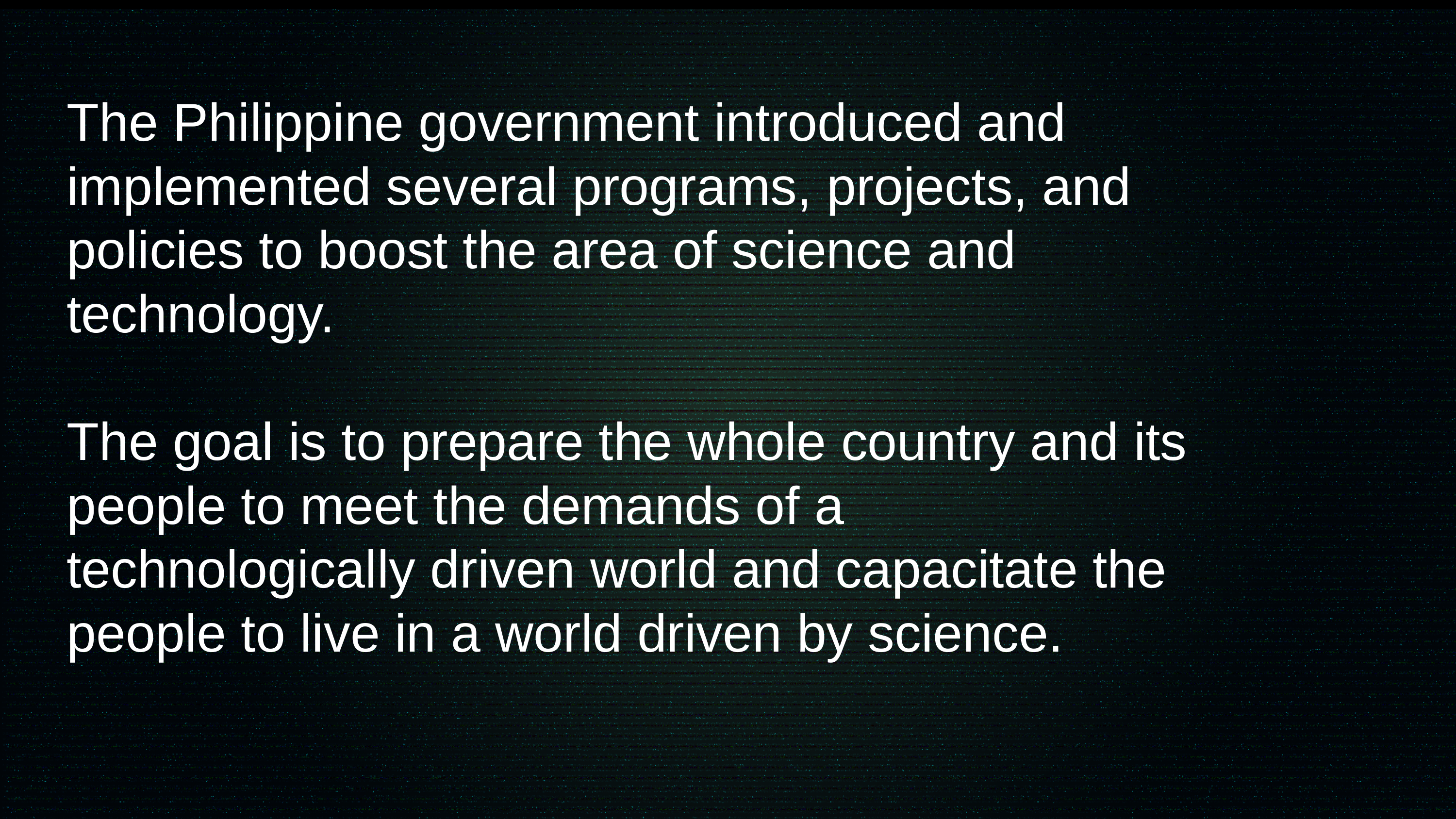

The Philippine government introduced and
implemented several programs, projects, and
policies to boost the area of science and
technology.

The goal is to prepare the whole country and its
people to meet the demands of a
technologically driven world and capacitate the
people to live in a world driven by science.